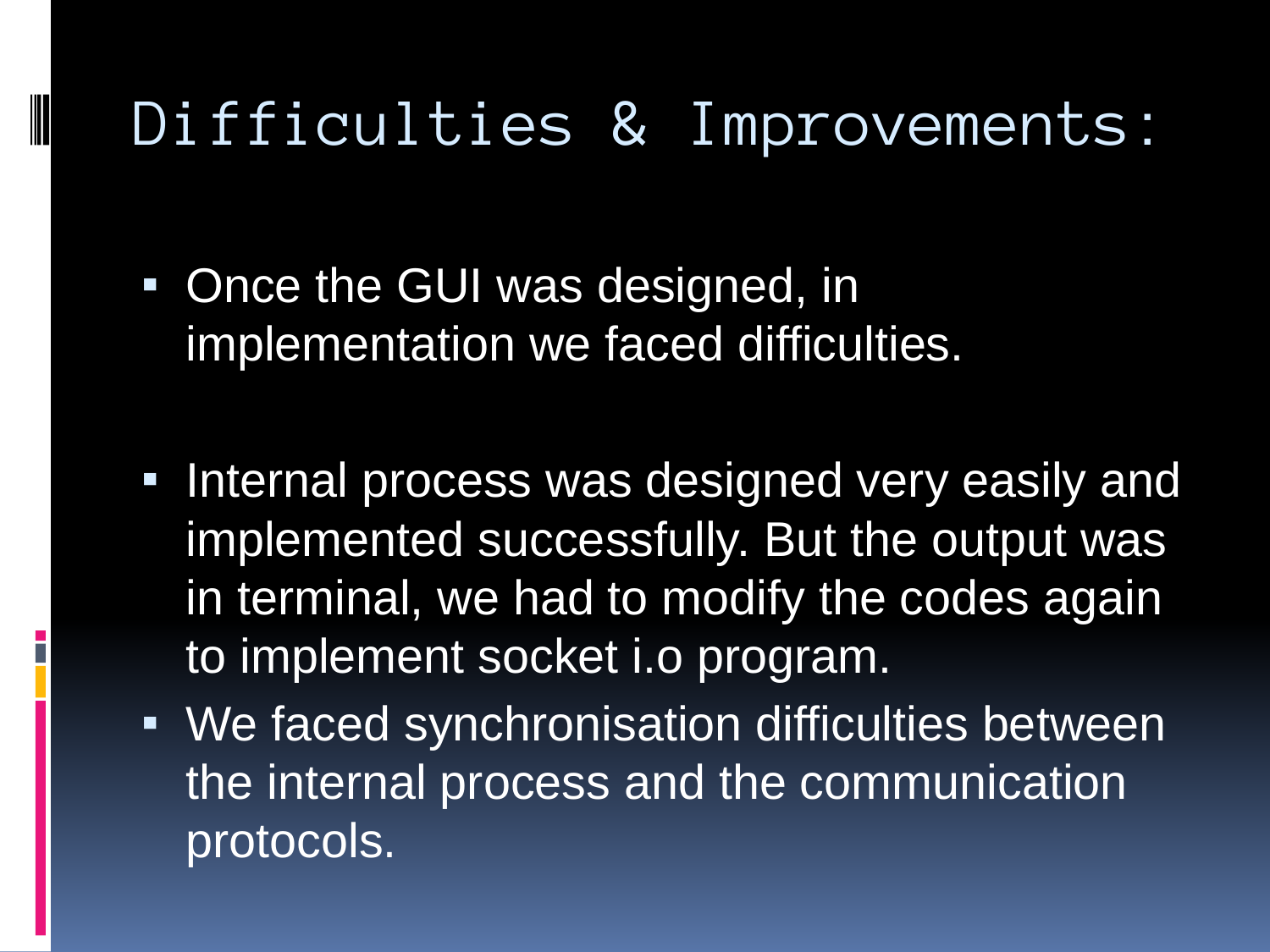

# Difficulties & Improvements:
Once the GUI was designed, in implementation we faced difficulties.

Internal process was designed very easily and implemented successfully. But the output was in terminal, we had to modify the codes again to implement socket i.o program.
We faced synchronisation difficulties between the internal process and the communication protocols.